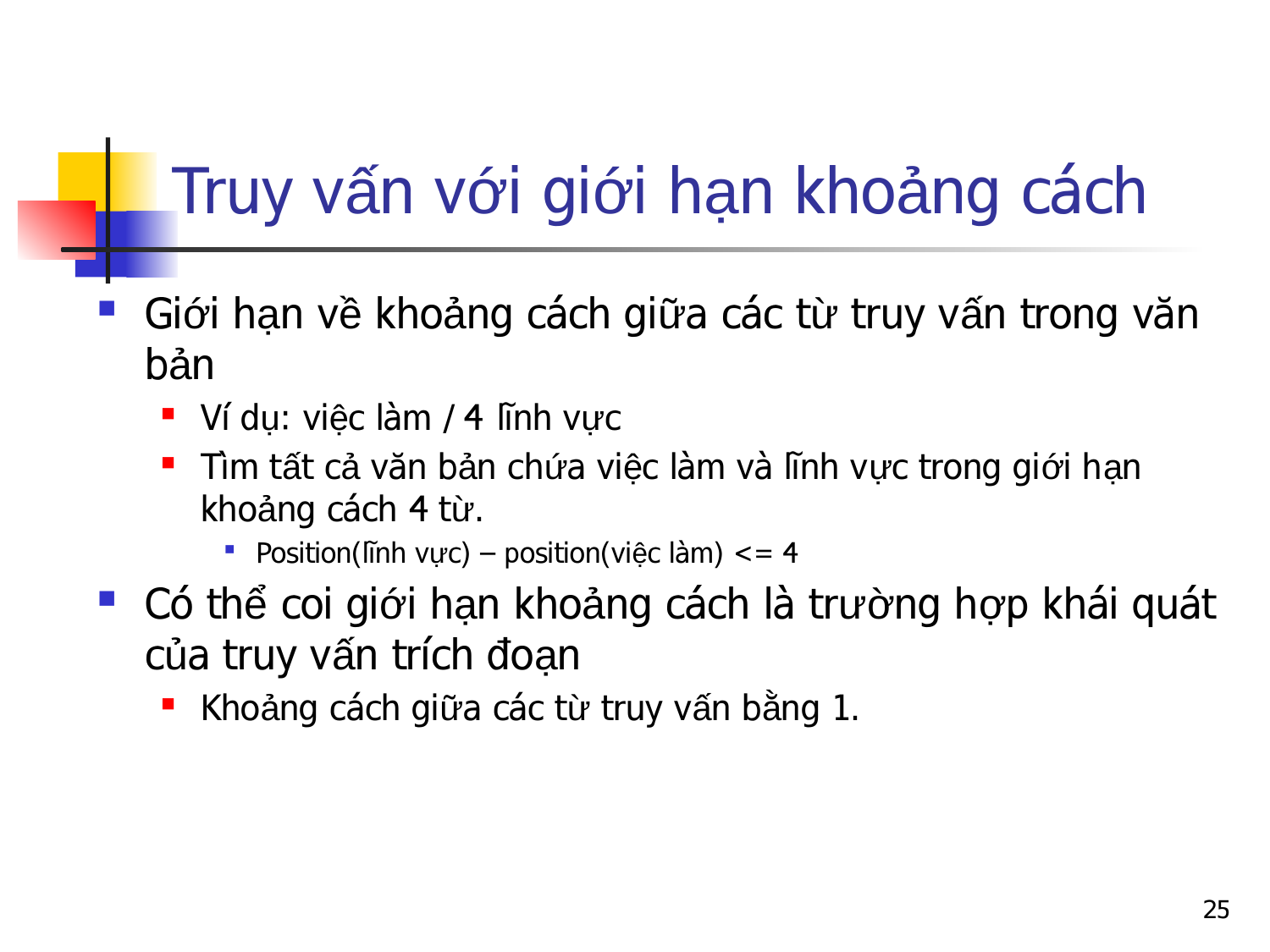

# Truy vấn với giới hạn khoảng cách
Giới hạn về khoảng cách giữa các từ truy vấn trong văn bản
Ví dụ: việc làm /4 lĩnh vực
Tìm tất cả văn bản chứa việc làm và lĩnh vực trong giới hạn khoảng cách 4 từ.
Position(lĩnh vực) – position(việc làm) <= 4
Có thể coi giới hạn khoảng cách là trường hợp khái quát của truy vấn trích đoạn
Khoảng cách giữa các từ truy vấn bằng 1.

25